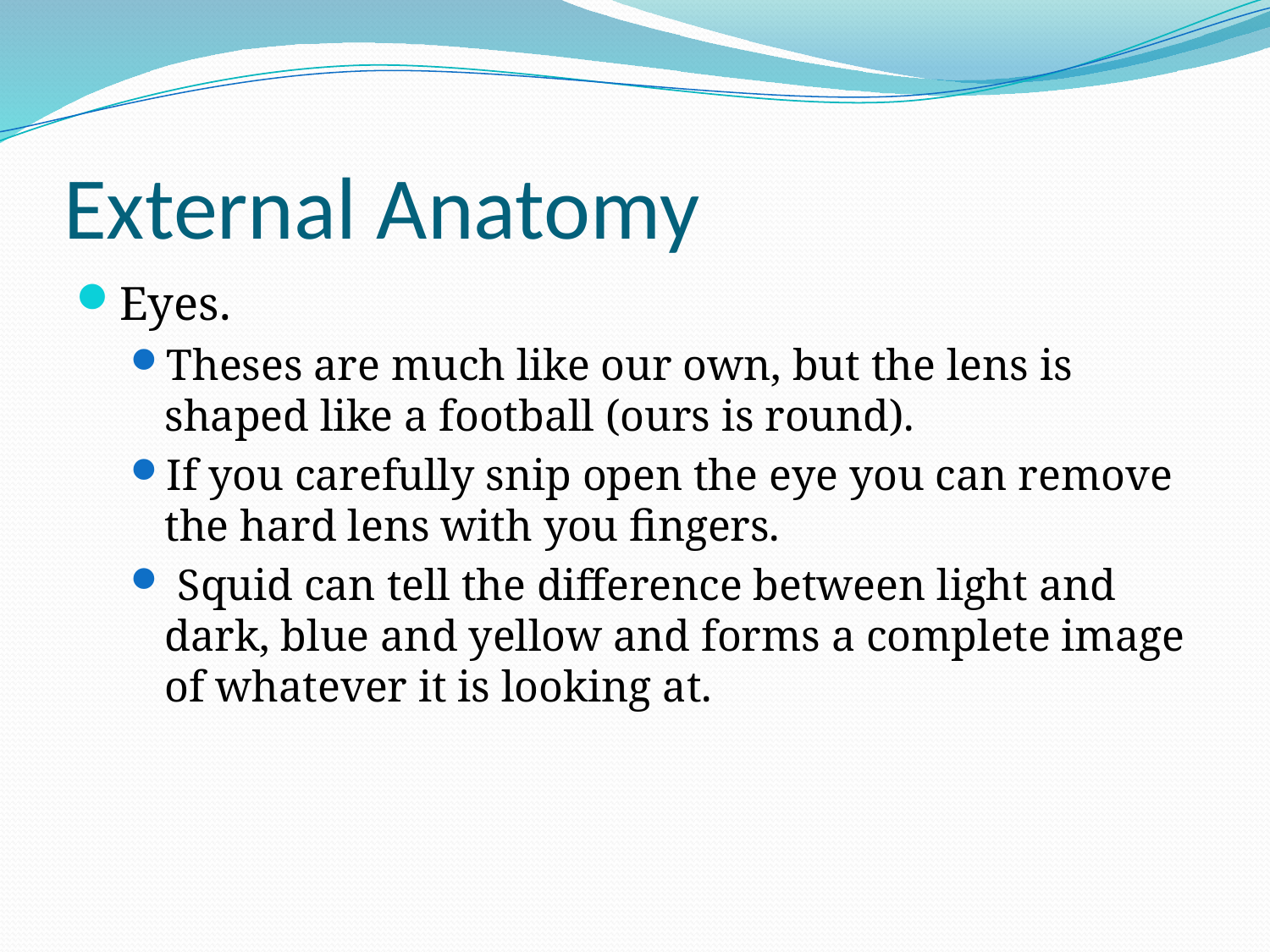

# External Anatomy
Eyes.
Theses are much like our own, but the lens is shaped like a football (ours is round).
If you carefully snip open the eye you can remove the hard lens with you fingers.
 Squid can tell the difference between light and dark, blue and yellow and forms a complete image of whatever it is looking at.